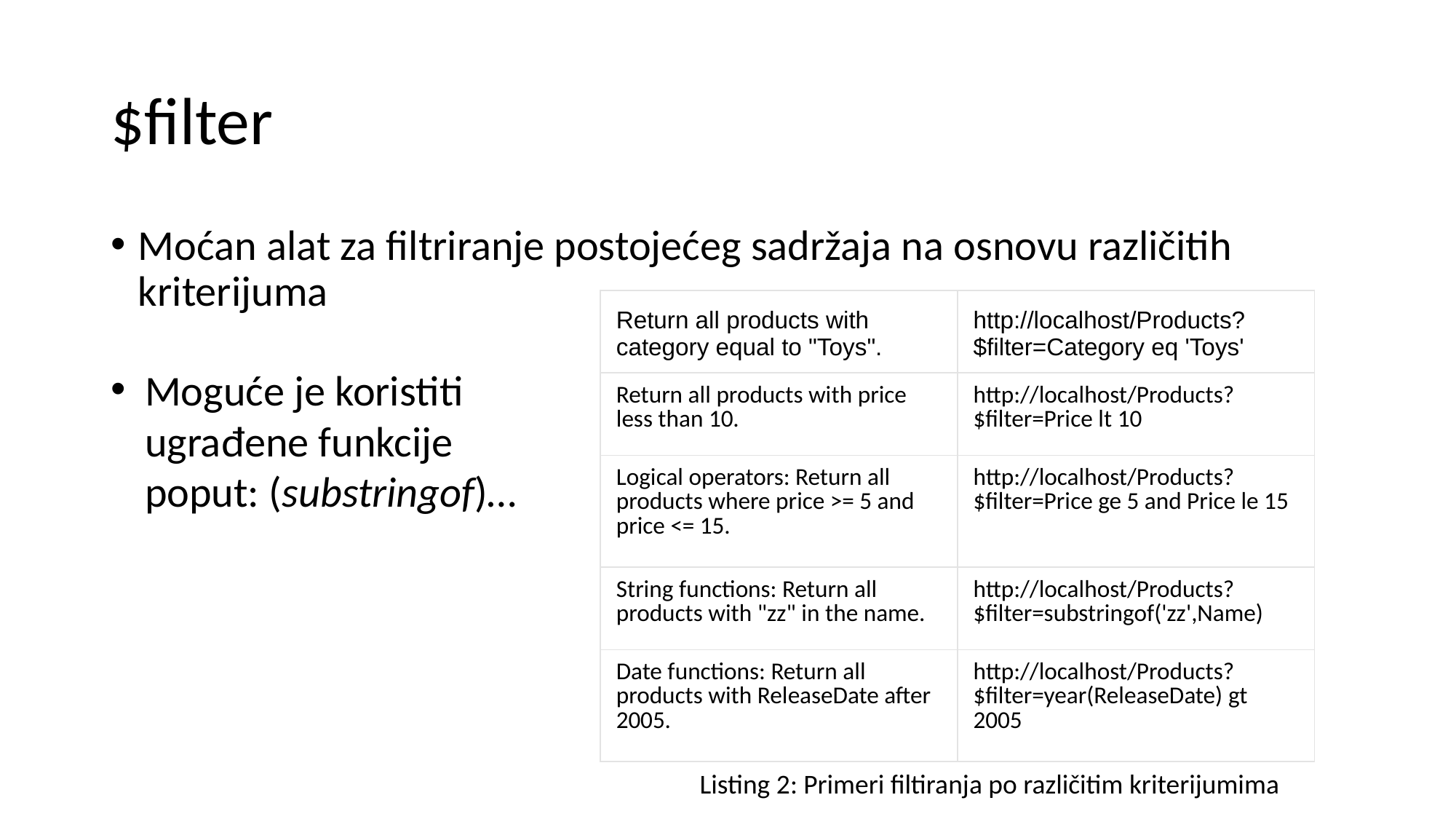

# $filter
Moćan alat za filtriranje postojećeg sadržaja na osnovu različitih kriterijuma
| Return all products with category equal to "Toys". | http://localhost/Products?$filter=Category eq 'Toys' |
| --- | --- |
| Return all products with price less than 10. | http://localhost/Products?$filter=Price lt 10 |
| Logical operators: Return all products where price >= 5 and price <= 15. | http://localhost/Products?$filter=Price ge 5 and Price le 15 |
| String functions: Return all products with "zz" in the name. | http://localhost/Products?$filter=substringof('zz',Name) |
| Date functions: Return all products with ReleaseDate after 2005. | http://localhost/Products?$filter=year(ReleaseDate) gt 2005 |
Moguće je koristiti ugrađene funkcije poput: (substringof)…
Listing 2: Primeri filtiranja po različitim kriterijumima